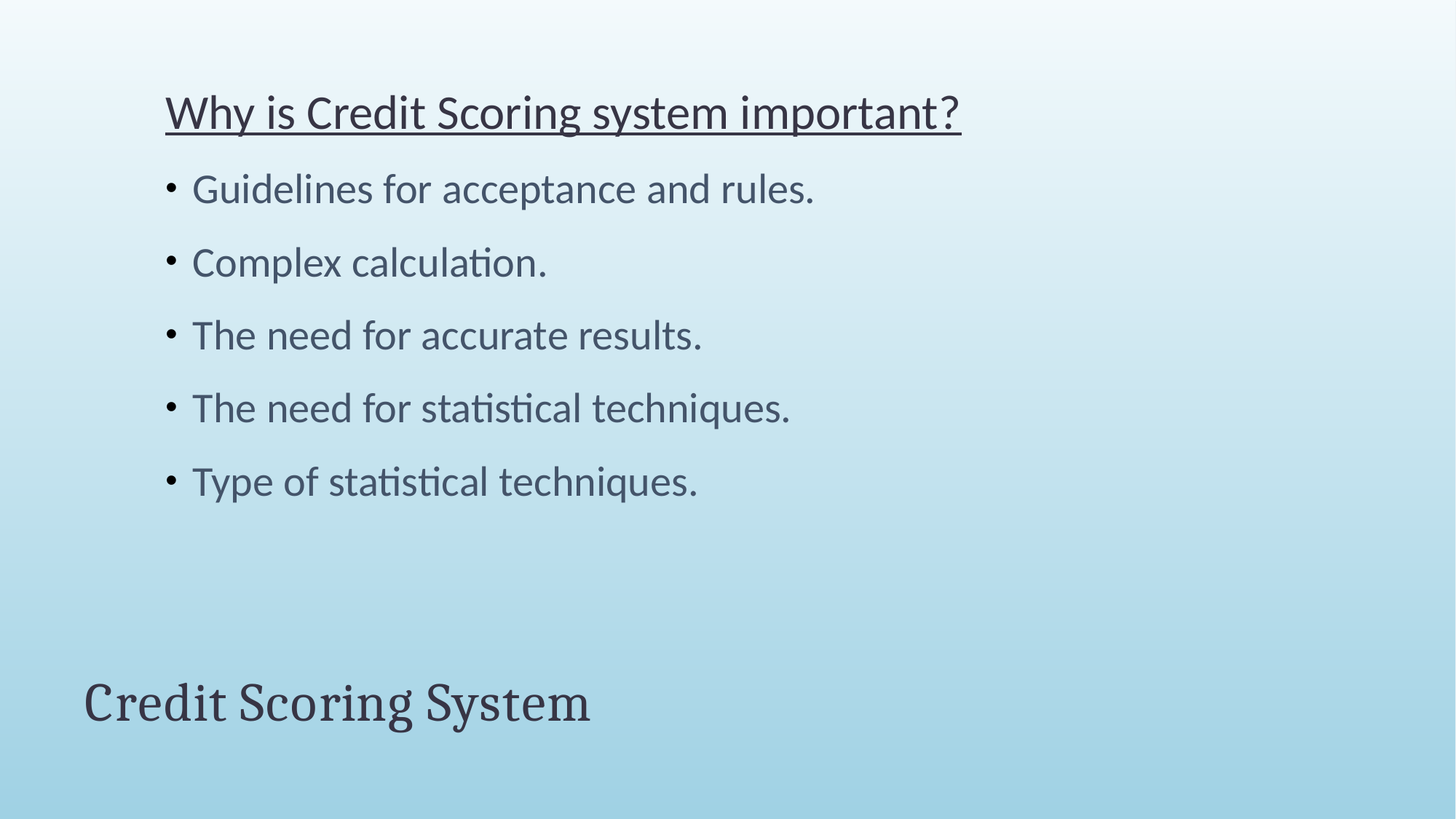

Why is Credit Scoring system important?
Guidelines for acceptance and rules.
Complex calculation.
The need for accurate results.
The need for statistical techniques.
Type of statistical techniques.
# Credit Scoring System